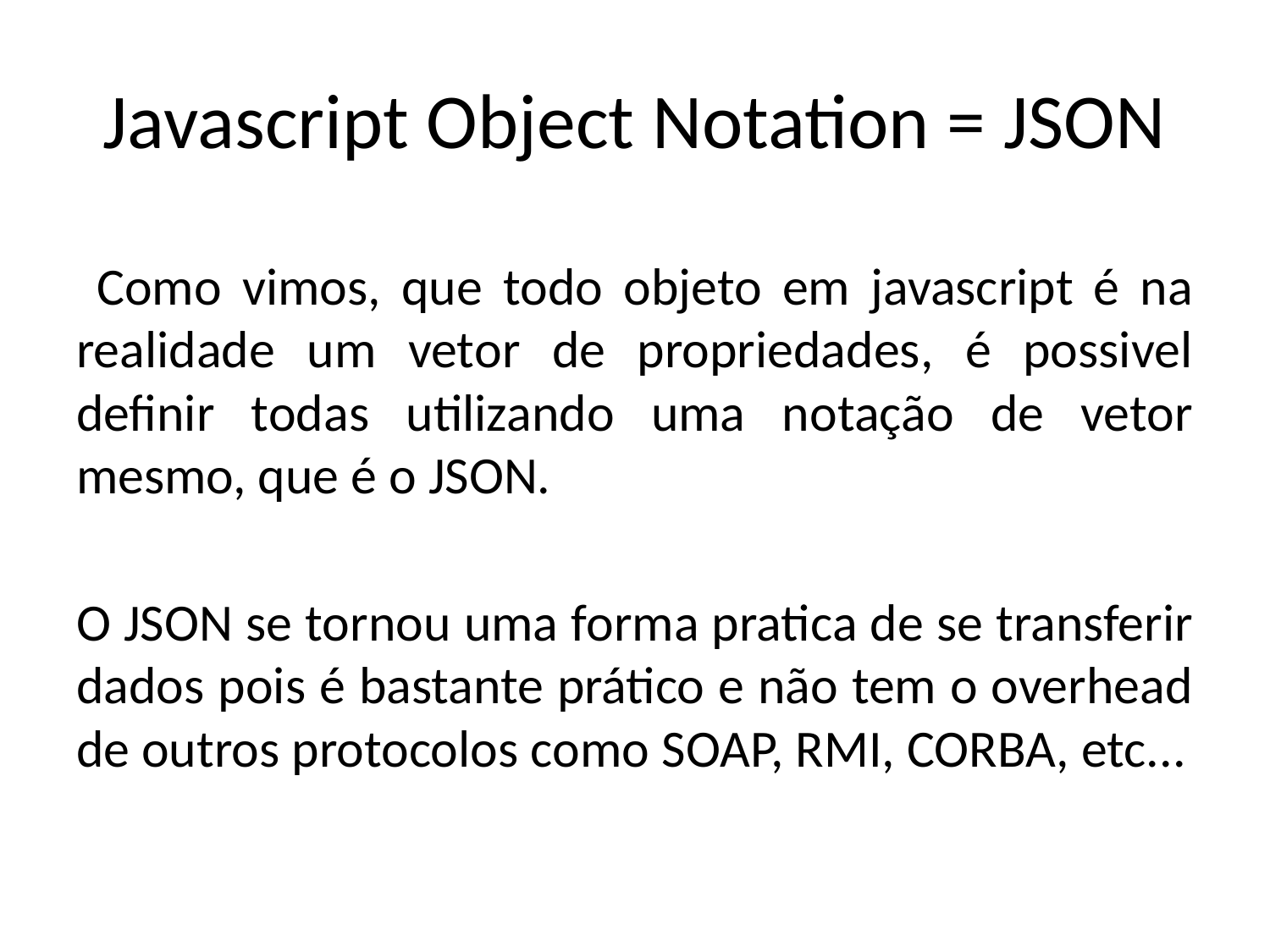

# Javascript Object Notation = JSON
 Como vimos, que todo objeto em javascript é na realidade um vetor de propriedades, é possivel definir todas utilizando uma notação de vetor mesmo, que é o JSON.

O JSON se tornou uma forma pratica de se transferir dados pois é bastante prático e não tem o overhead de outros protocolos como SOAP, RMI, CORBA, etc...